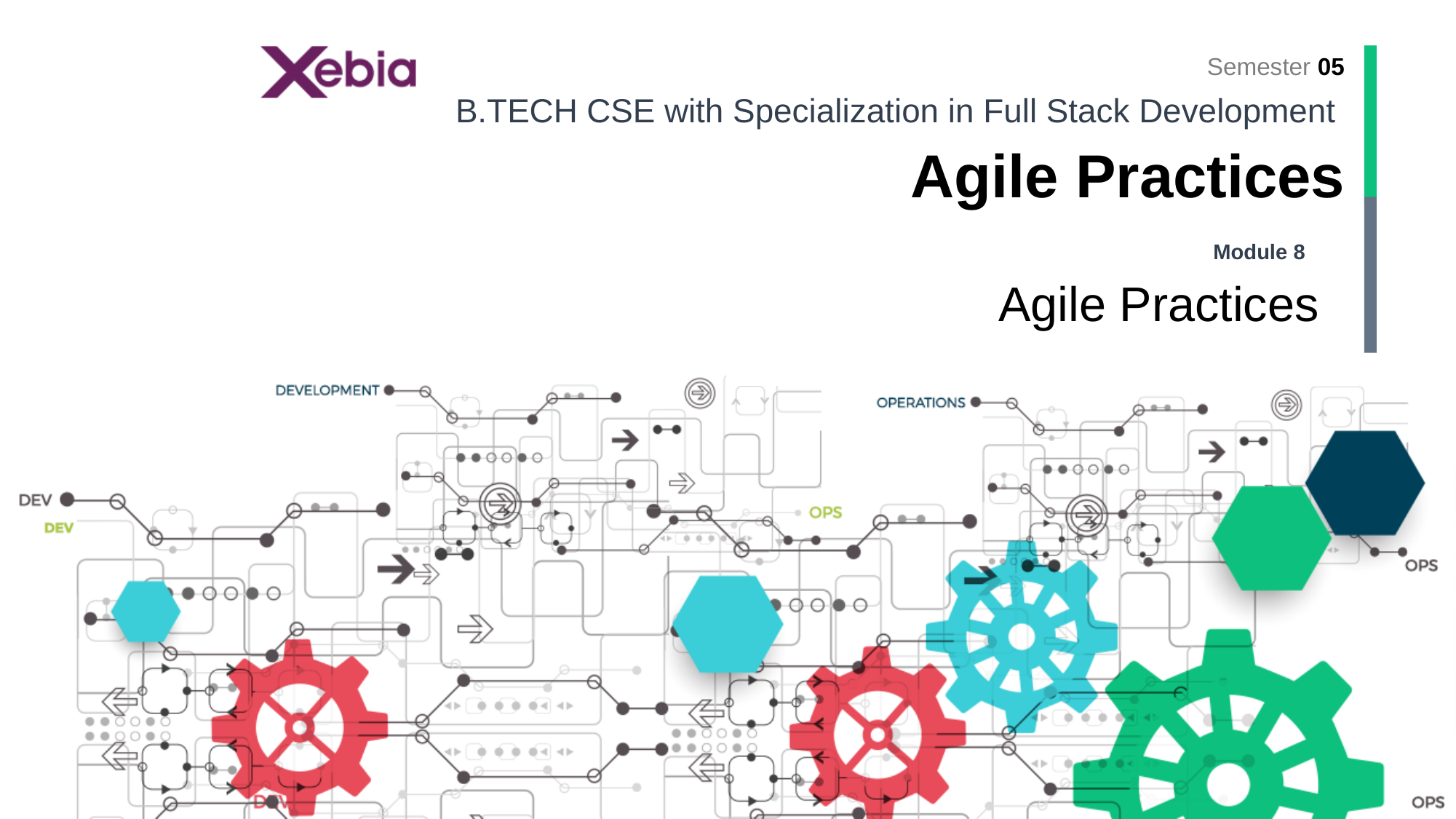

B.TECH CSE with Specialization in Full Stack Development
Agile Practices
Module 8
Agile Practices